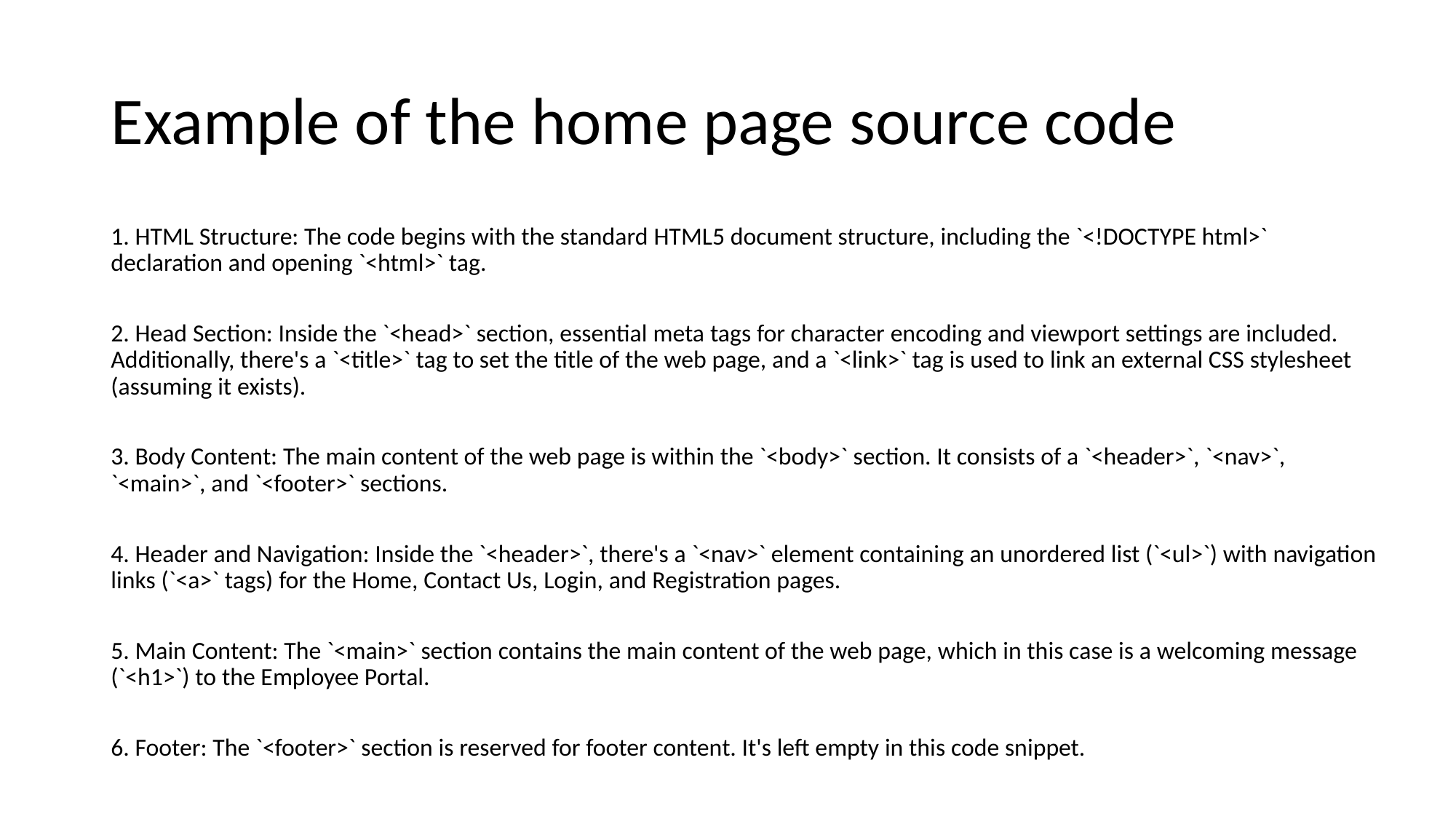

# Example of the home page source code
1. HTML Structure: The code begins with the standard HTML5 document structure, including the `<!DOCTYPE html>` declaration and opening `<html>` tag.

2. Head Section: Inside the `<head>` section, essential meta tags for character encoding and viewport settings are included. Additionally, there's a `<title>` tag to set the title of the web page, and a `<link>` tag is used to link an external CSS stylesheet (assuming it exists).

3. Body Content: The main content of the web page is within the `<body>` section. It consists of a `<header>`, `<nav>`, `<main>`, and `<footer>` sections.

4. Header and Navigation: Inside the `<header>`, there's a `<nav>` element containing an unordered list (`<ul>`) with navigation links (`<a>` tags) for the Home, Contact Us, Login, and Registration pages.

5. Main Content: The `<main>` section contains the main content of the web page, which in this case is a welcoming message (`<h1>`) to the Employee Portal.

6. Footer: The `<footer>` section is reserved for footer content. It's left empty in this code snippet.